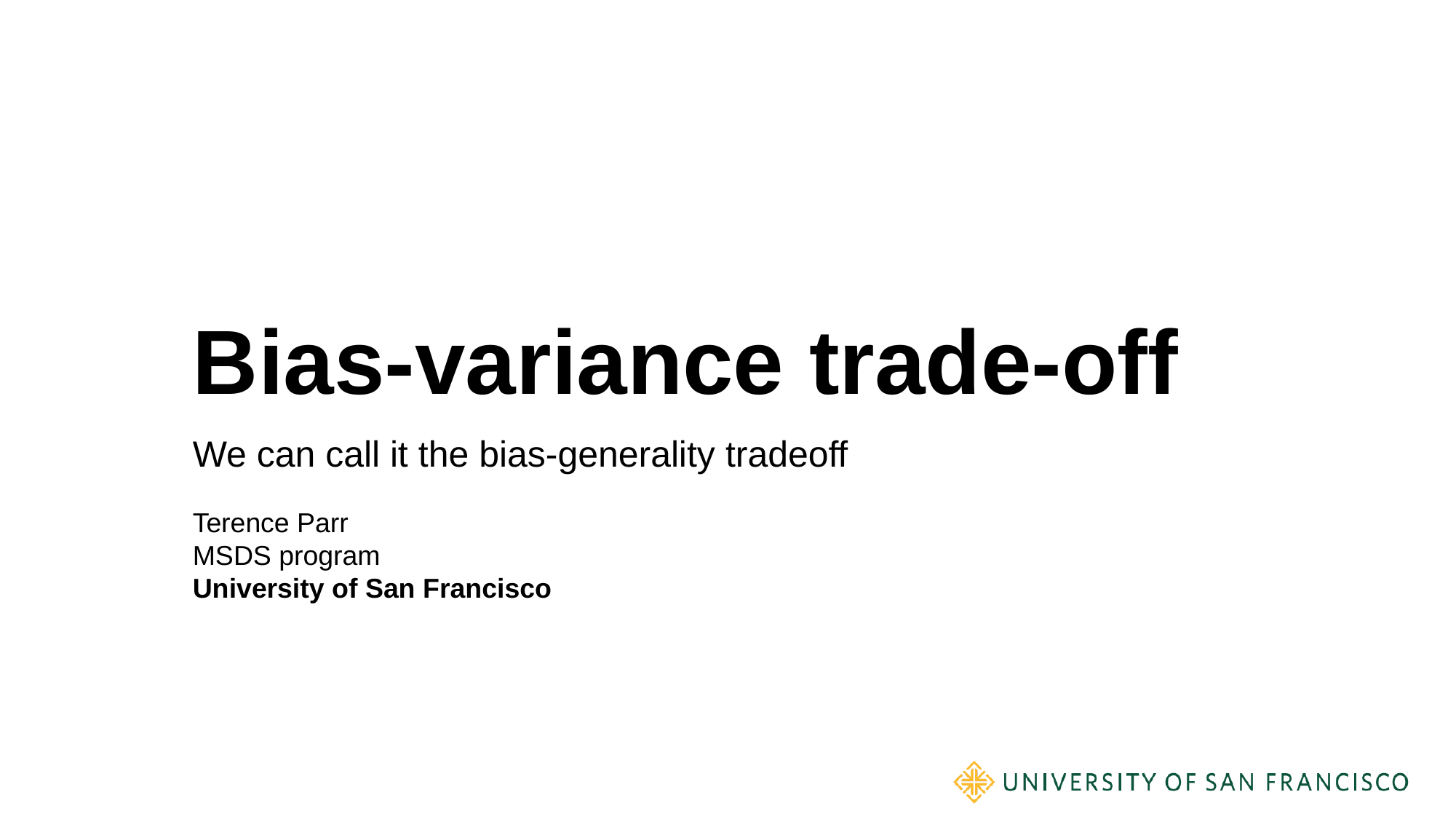

# Bias-variance trade-off
We can call it the bias-generality tradeoff
Terence Parr
MSDS program
University of San Francisco